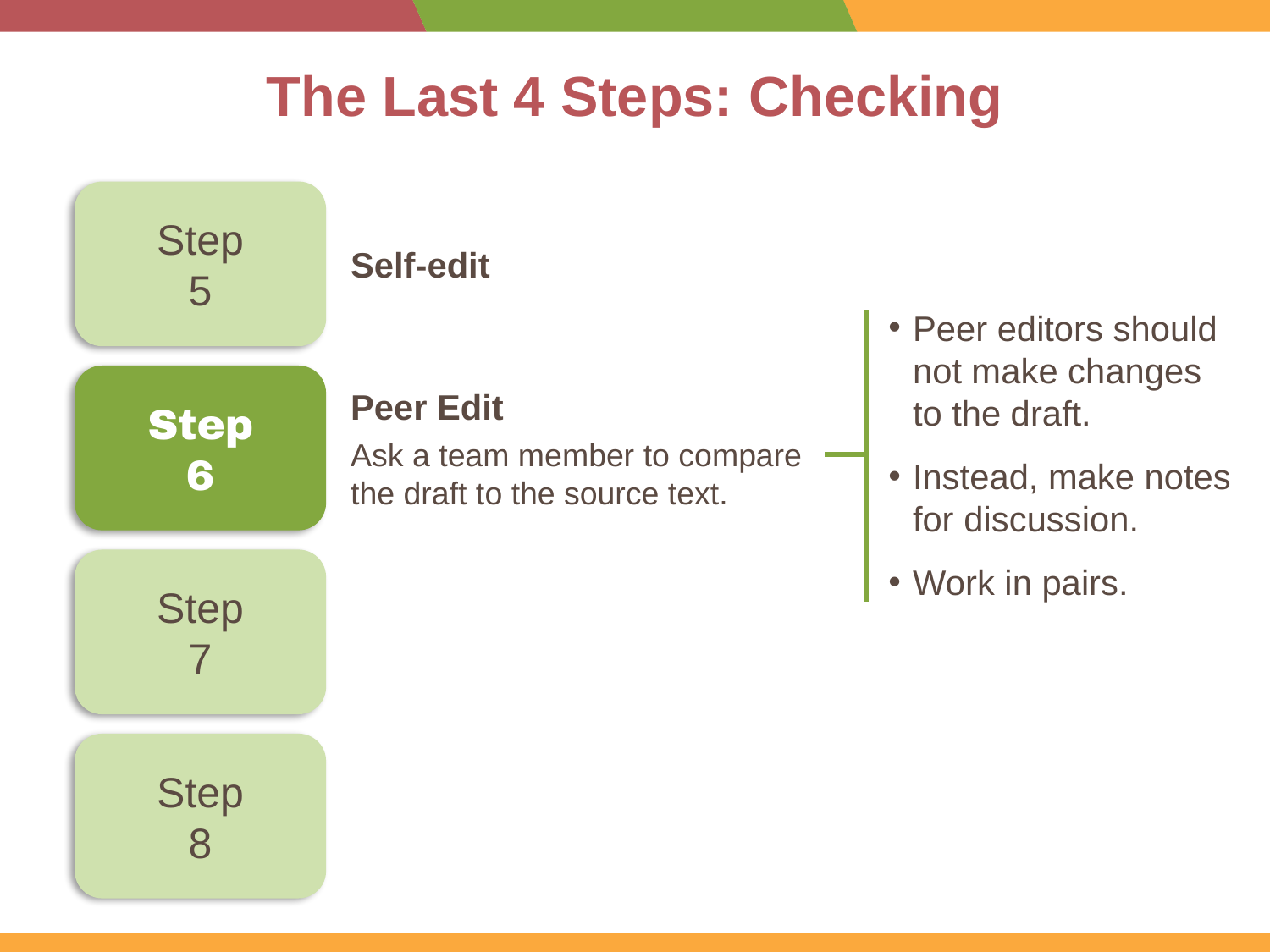

# The Last 4 Steps: Checking
Step
5
Self-edit
Peer editors should not make changes
to the draft.
Instead, make notes for discussion.
Work in pairs.
Step
6
Peer Edit
Ask a team member to compare the draft to the source text.
Step
7
Step
8